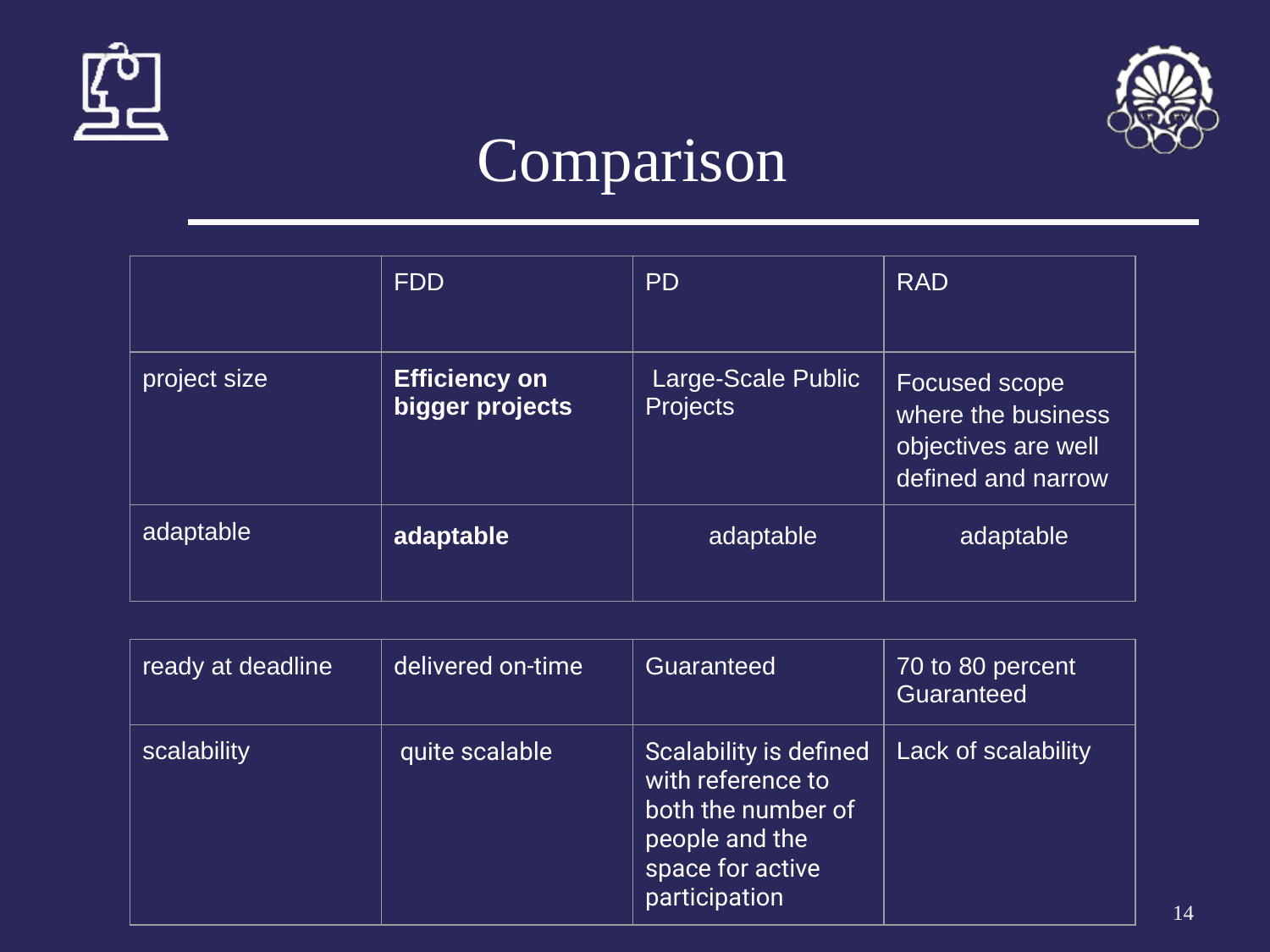

# Comparison
|  | FDD | PD | RAD |
| --- | --- | --- | --- |
| project size | Efficiency on bigger projects | Large-Scale Public Projects | Focused scope where the business objectives are well defined and narrow |
| adaptable | adaptable | adaptable | adaptable |
| ready at deadline | delivered on-time | Guaranteed | 70 to 80 percent Guaranteed |
| --- | --- | --- | --- |
| scalability | quite scalable | Scalability is defined with reference to both the number of people and the space for active participation | Lack of scalability |
| --- | --- | --- | --- |
14